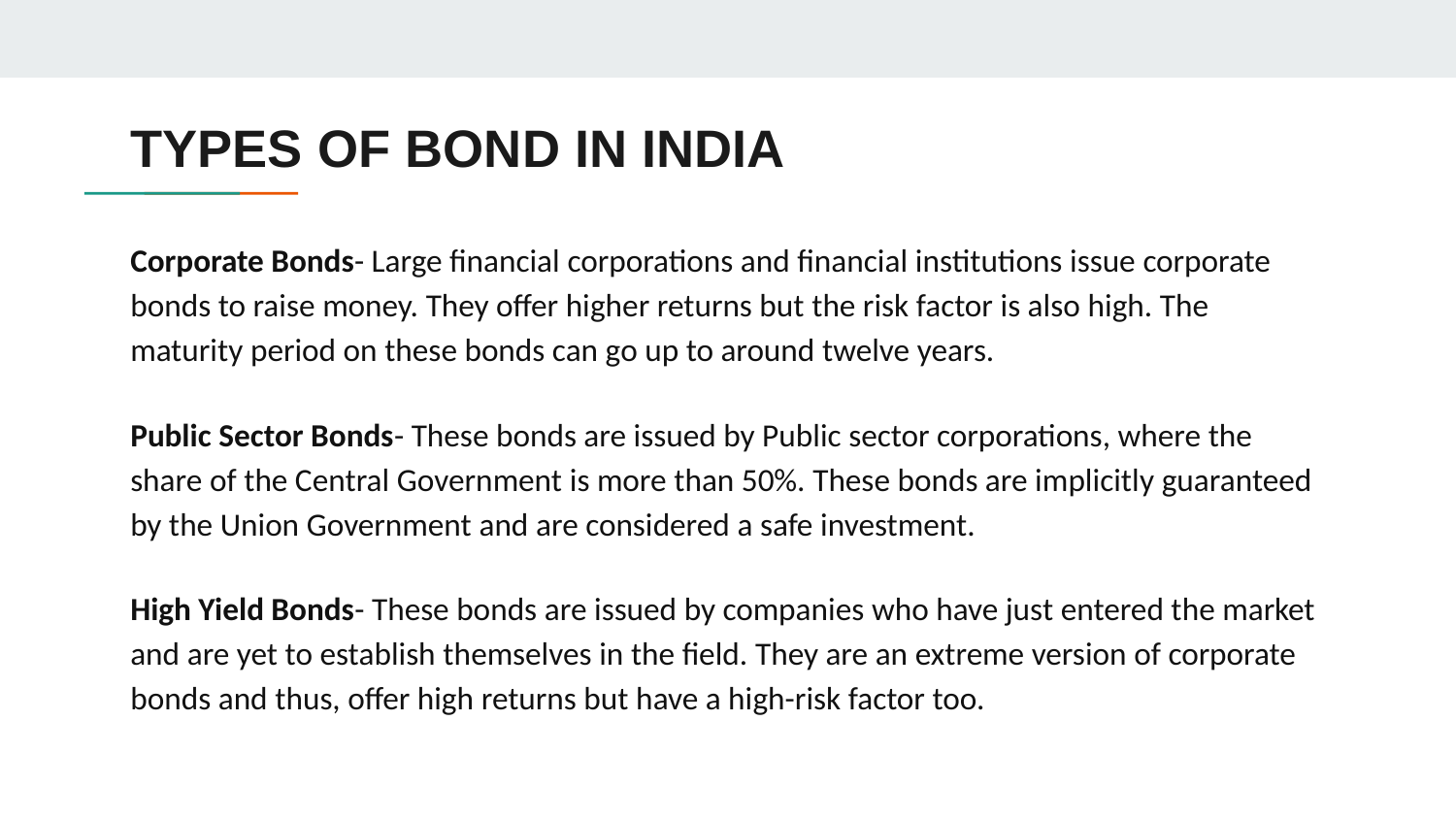

# TYPES OF BOND IN INDIA
Corporate Bonds- Large financial corporations and financial institutions issue corporate bonds to raise money. They offer higher returns but the risk factor is also high. The maturity period on these bonds can go up to around twelve years.
Public Sector Bonds- These bonds are issued by Public sector corporations, where the share of the Central Government is more than 50%. These bonds are implicitly guaranteed by the Union Government and are considered a safe investment.
High Yield Bonds- These bonds are issued by companies who have just entered the market and are yet to establish themselves in the field. They are an extreme version of corporate bonds and thus, offer high returns but have a high-risk factor too.